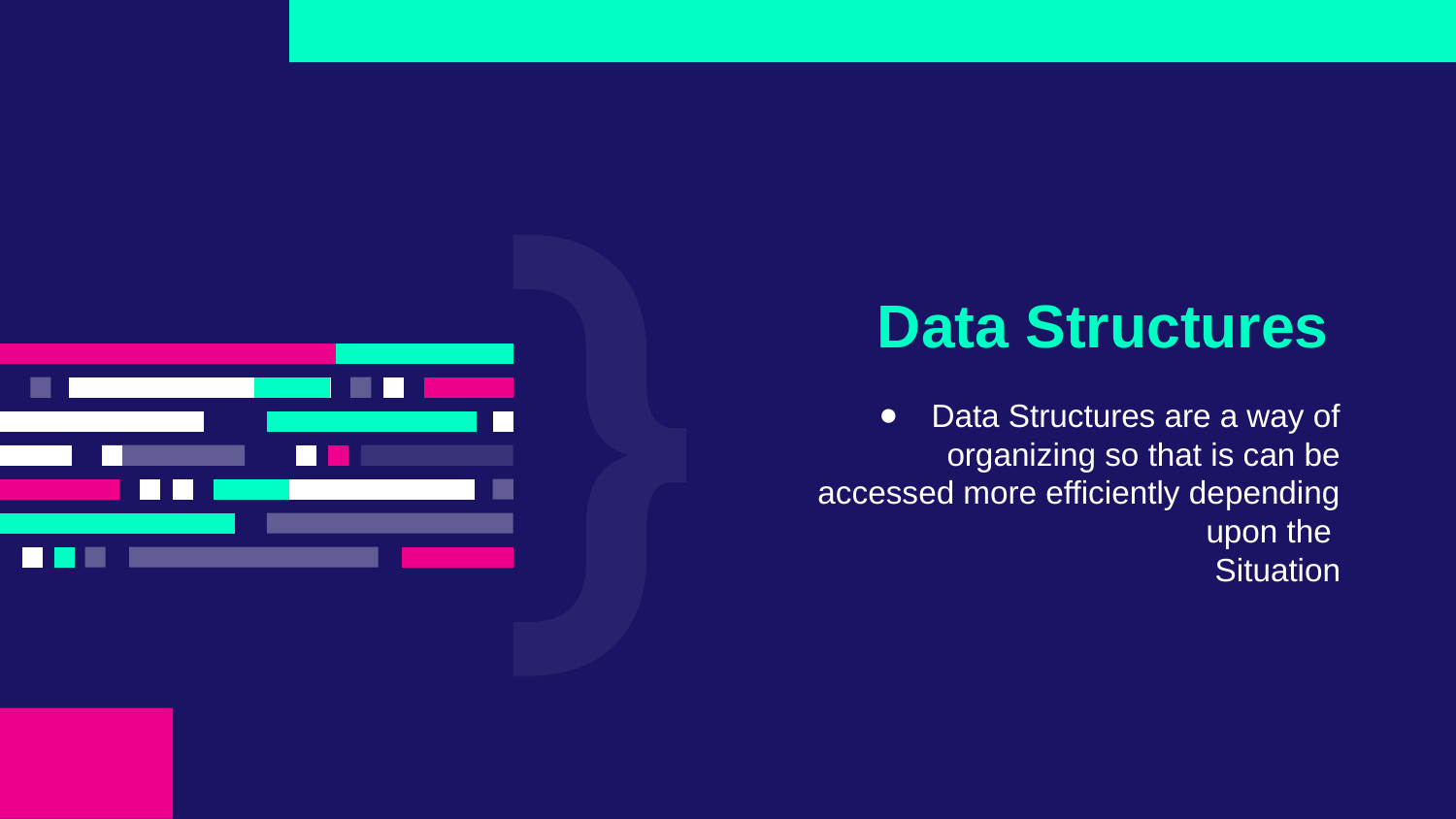

# Data Structures
Data Structures are a way of organizing so that is can be accessed more efficiently depending upon the
Situation